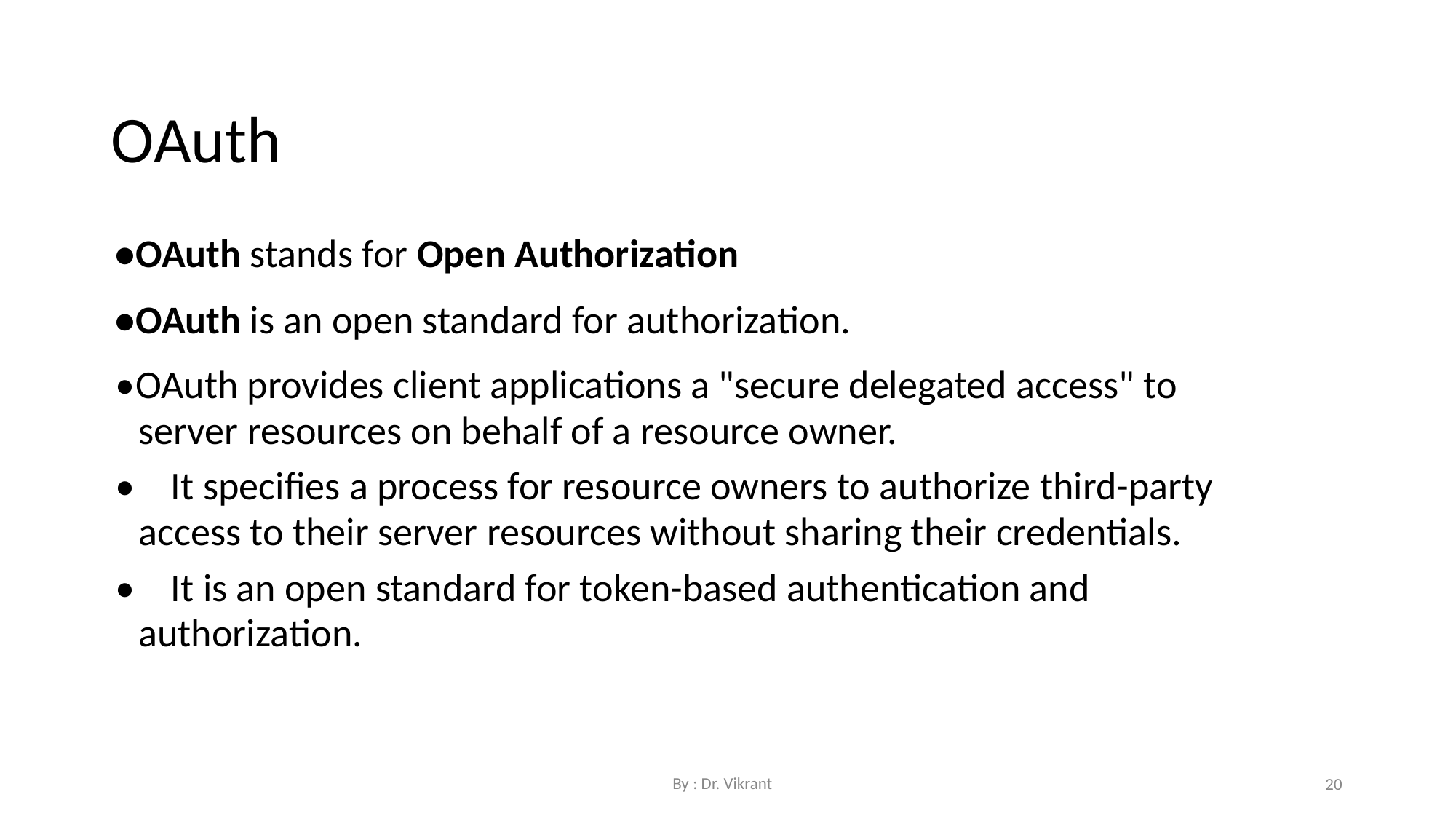

OAuth
•OAuth stands for Open Authorization
•OAuth is an open standard for authorization.
•OAuth provides client applications a "secure delegated access" to server resources on behalf of a resource owner.
•    It specifies a process for resource owners to authorize third-party access to their server resources without sharing their credentials.
•    It is an open standard for token-based authentication and authorization.
By : Dr. Vikrant
20